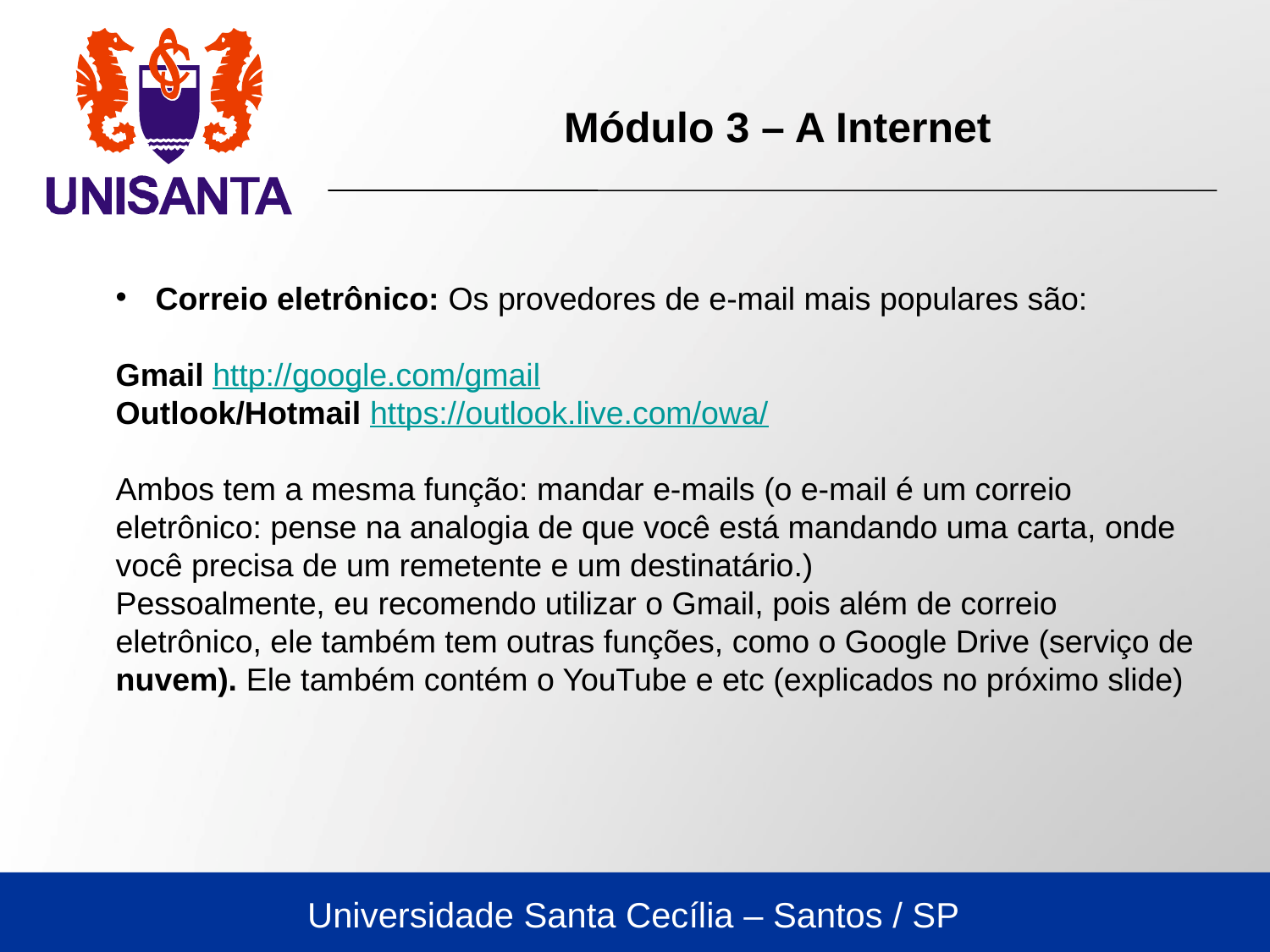

Módulo 3 – A Internet

Correio eletrônico: Os provedores de e-mail mais populares são:

Gmail http://google.com/gmail
Outlook/Hotmail https://outlook.live.com/owa/

Ambos tem a mesma função: mandar e-mails (o e-mail é um correio eletrônico: pense na analogia de que você está mandando uma carta, onde você precisa de um remetente e um destinatário.)
Pessoalmente, eu recomendo utilizar o Gmail, pois além de correio eletrônico, ele também tem outras funções, como o Google Drive (serviço de nuvem). Ele também contém o YouTube e etc (explicados no próximo slide)